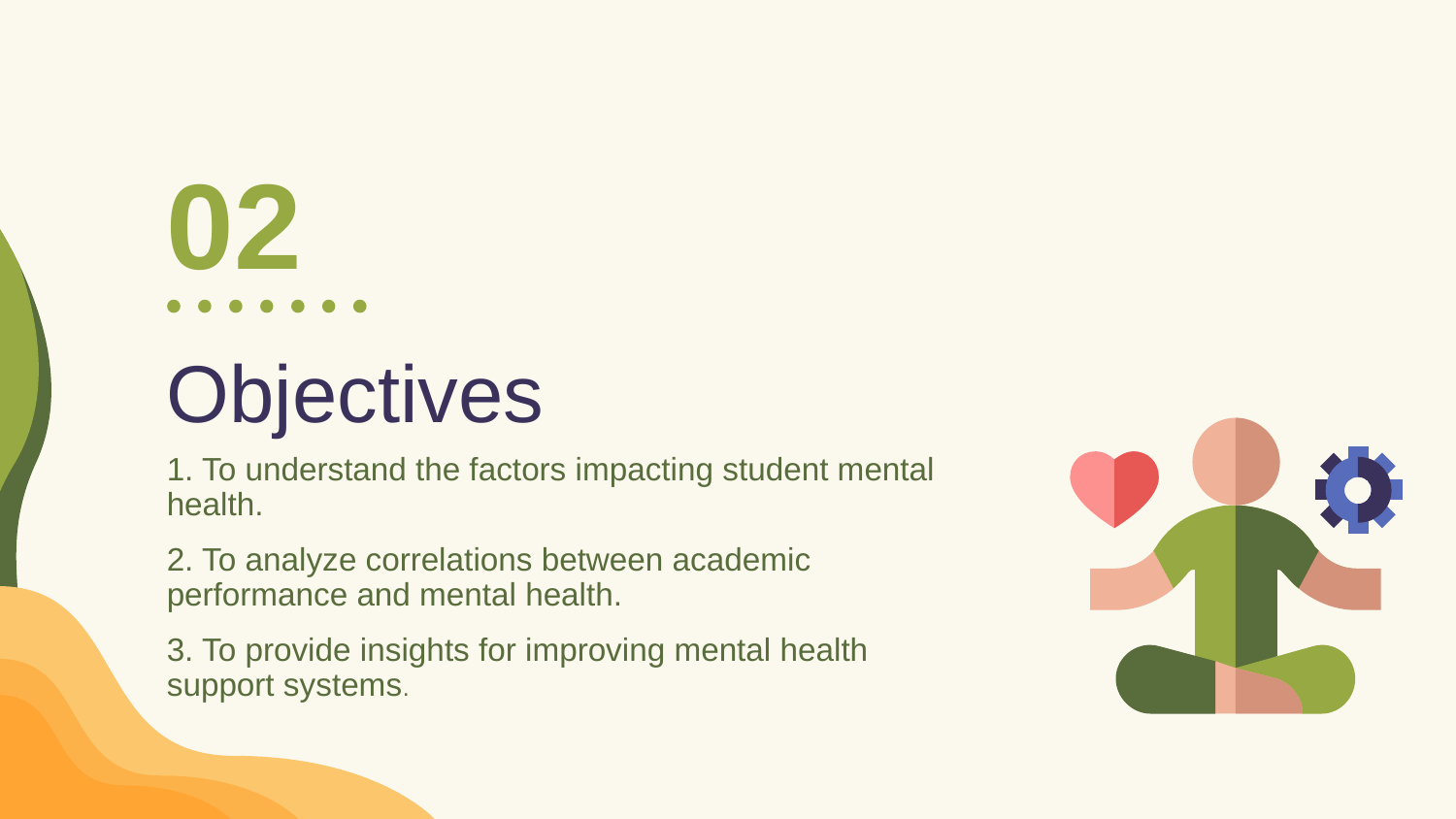

02

# Objectives

1. To understand the factors impacting student mental health.
2. To analyze correlations between academic performance and mental health.
3. To provide insights for improving mental health support systems.